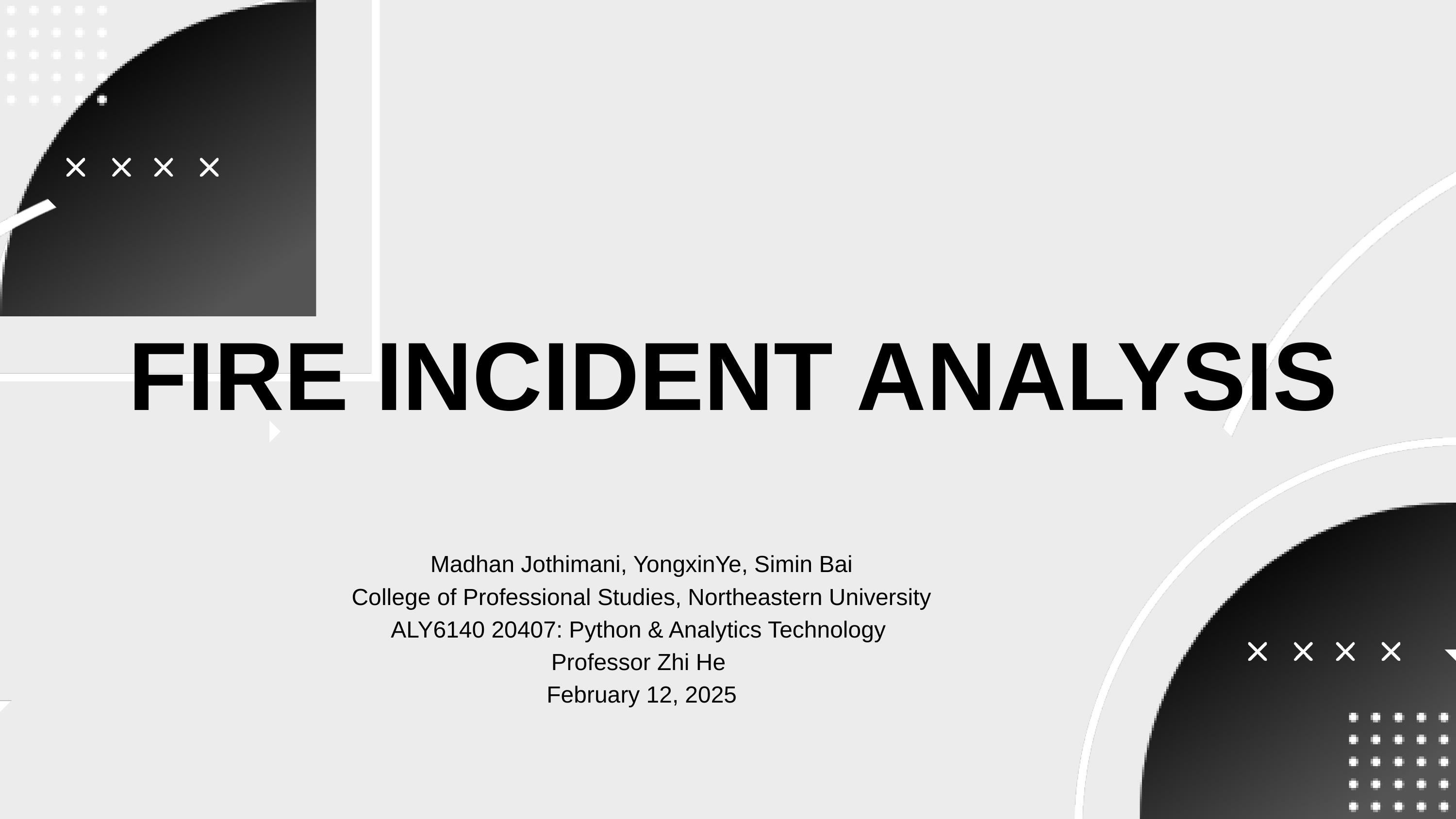

FIRE INCIDENT ANALYSIS

Madhan Jothimani, YongxinYe, Simin Bai
College of Professional Studies, Northeastern University
ALY6140 20407: Python & Analytics Technology
Professor Zhi He
February 12, 2025